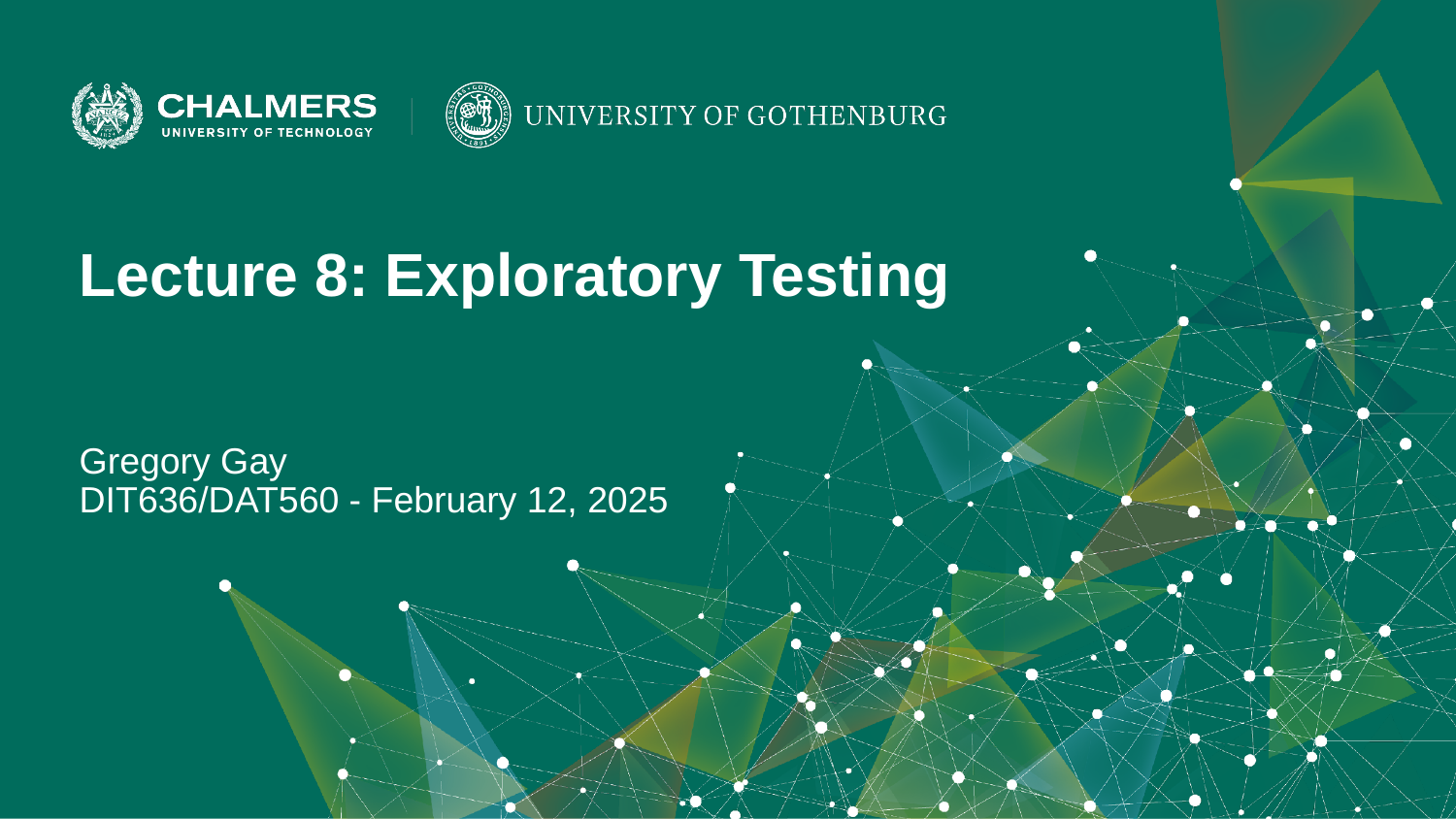

Lecture 8: Exploratory Testing
Gregory Gay
DIT636/DAT560 - February 12, 2025